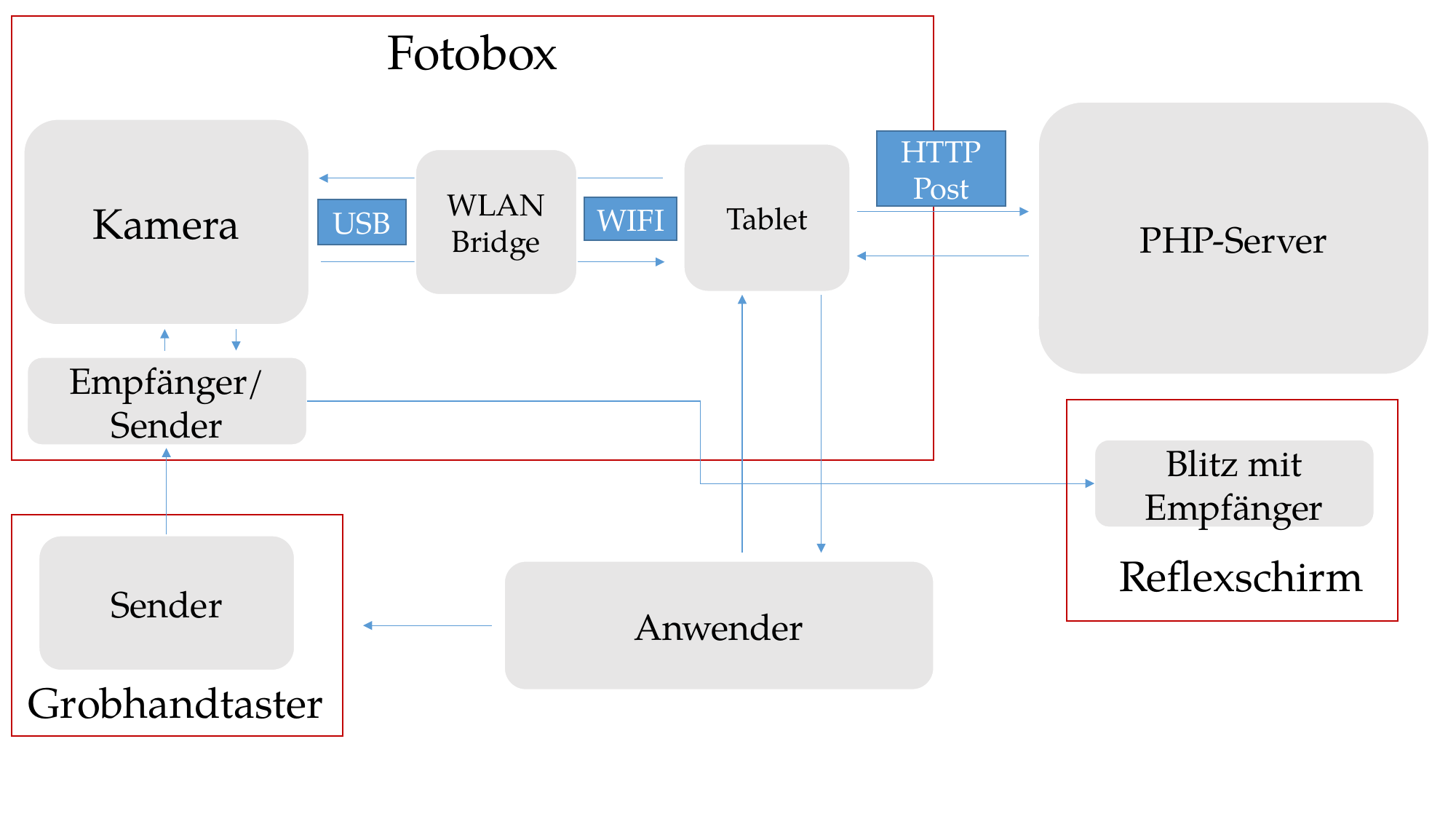

#
Fotobox
PHP-Server
Kamera
HTTP Post
Tablet
WLAN Bridge
WIFI
USB
Empfänger/
Sender

Blitz mit Empfänger

Sender
Reflexschirm
Anwender
Grobhandtaster